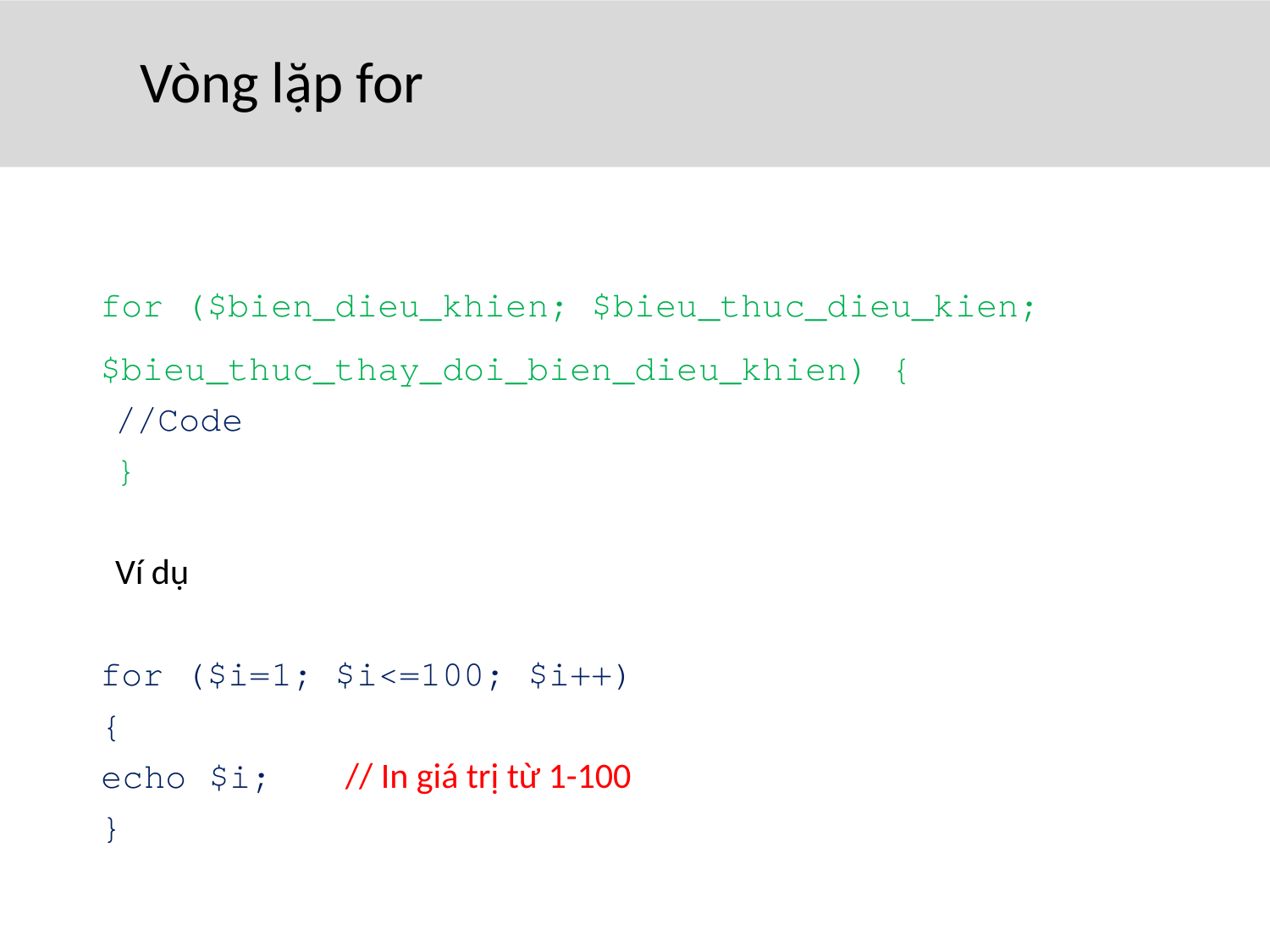

# Vòng lặp for
for ($bien_dieu_khien; $bieu_thuc_dieu_kien; 	$bieu_thuc_thay_doi_bien_dieu_khien) {
	//Code
}

Ví dụ

for ($i=1; $i<=100; $i++)
{
	echo $i; 			// In giá trị từ 1-100
}